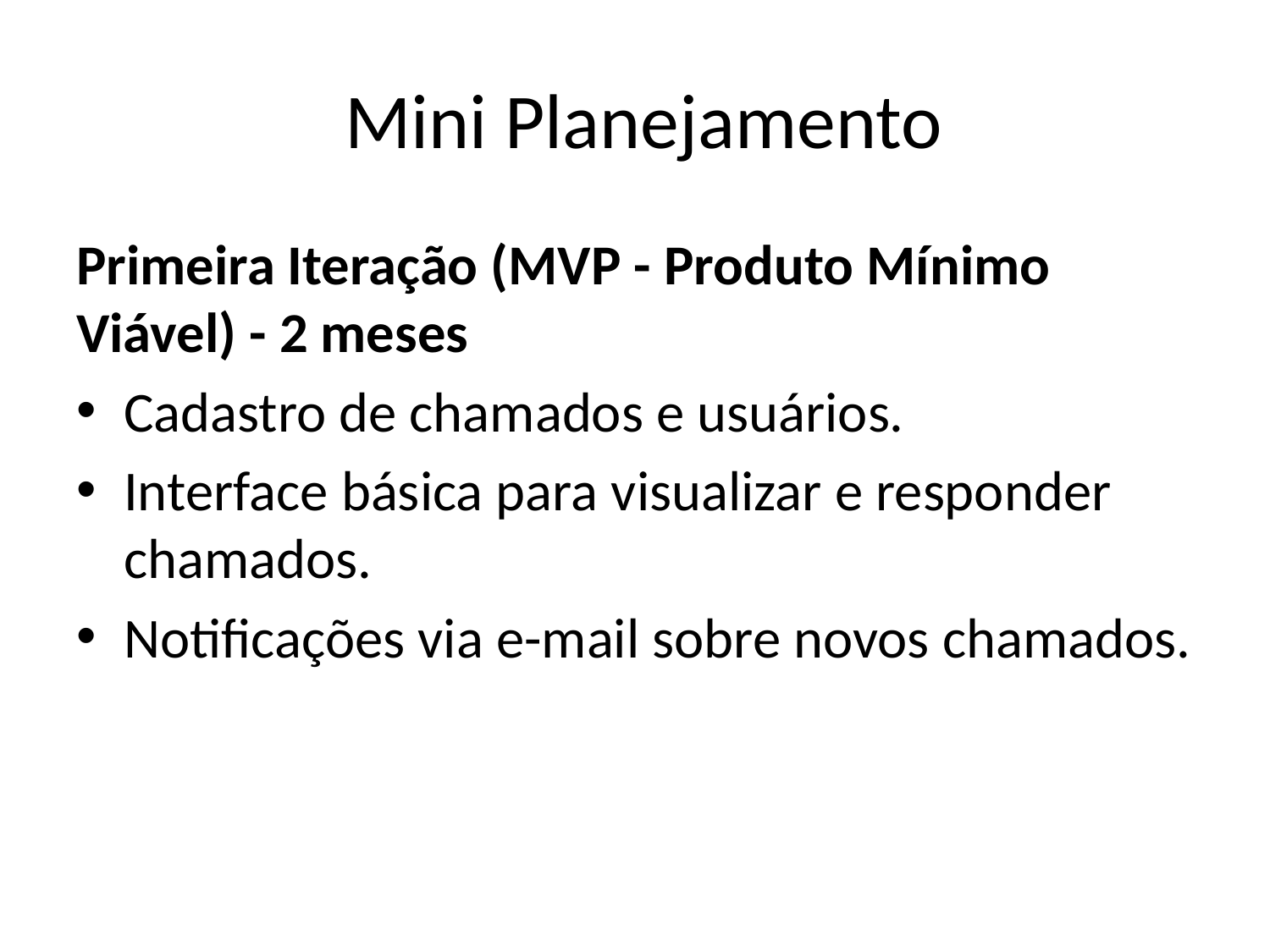

# Mini Planejamento
Primeira Iteração (MVP - Produto Mínimo Viável) - 2 meses
Cadastro de chamados e usuários.
Interface básica para visualizar e responder chamados.
Notificações via e-mail sobre novos chamados.